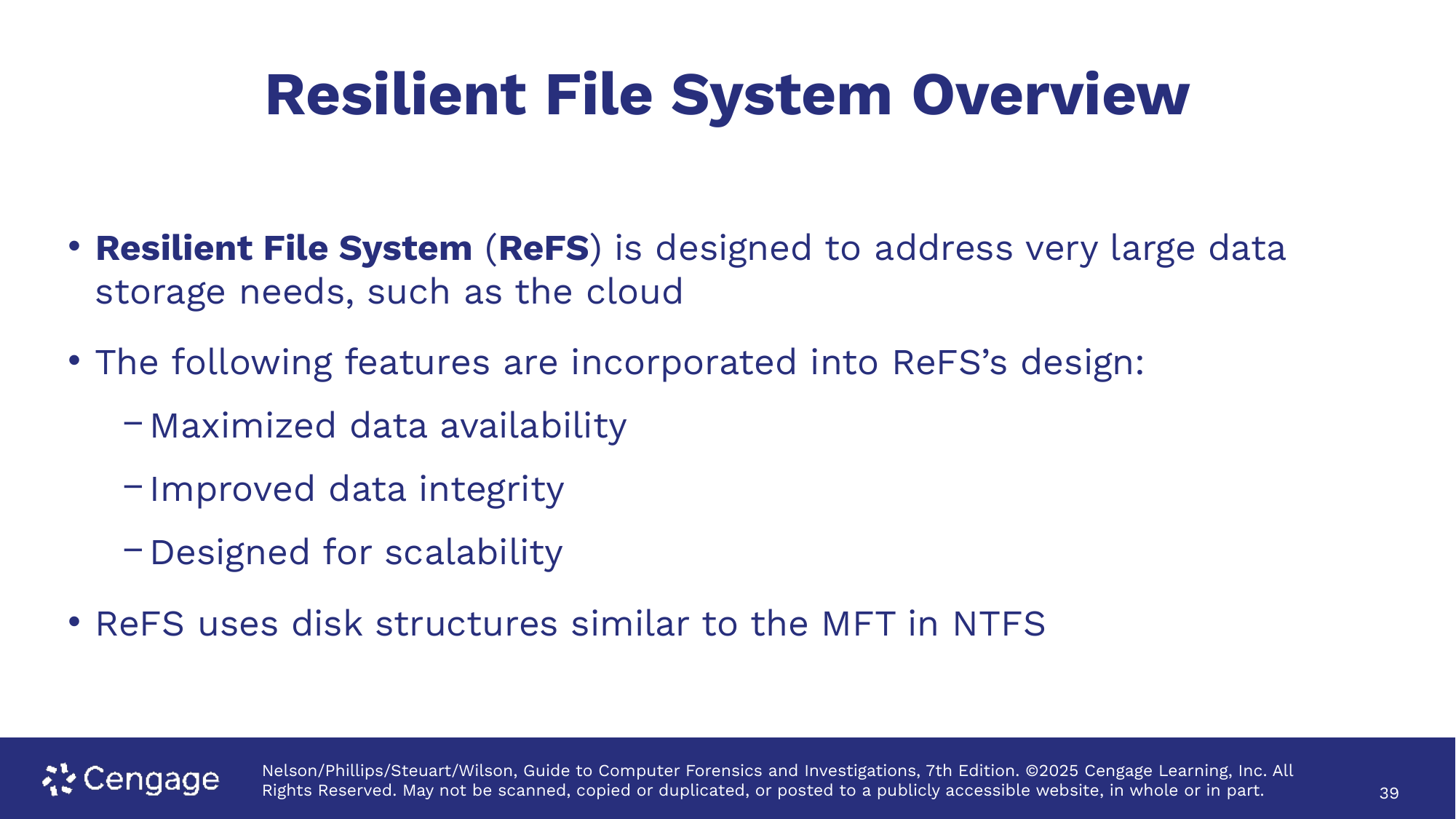

# Resilient File System Overview
Resilient File System (ReFS) is designed to address very large data storage needs, such as the cloud
The following features are incorporated into ReFS’s design:
Maximized data availability
Improved data integrity
Designed for scalability
ReFS uses disk structures similar to the MFT in NTFS